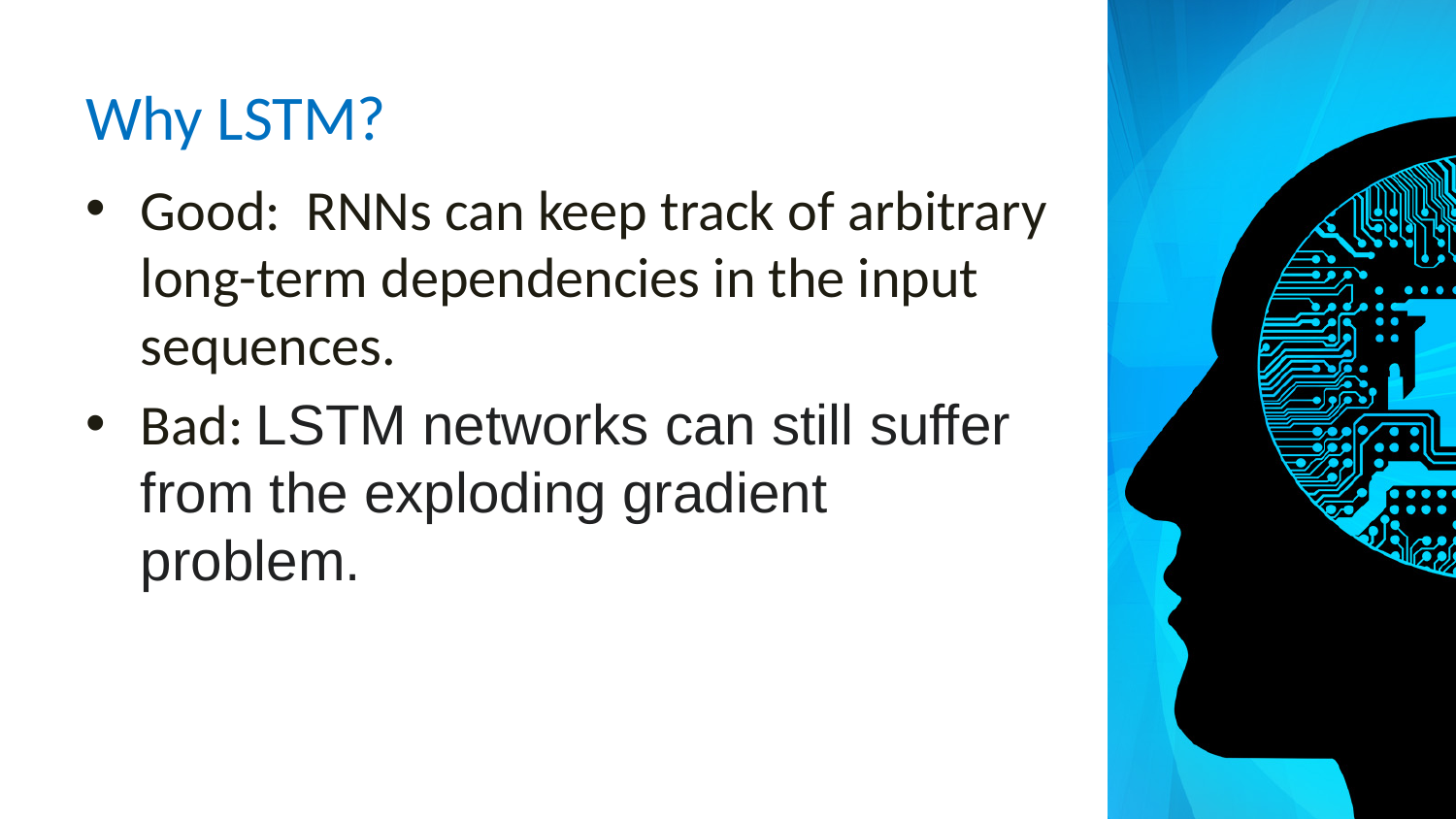

# Why LSTM?
Good:  RNNs can keep track of arbitrary long-term dependencies in the input sequences.
Bad: LSTM networks can still suffer from the exploding gradient problem.